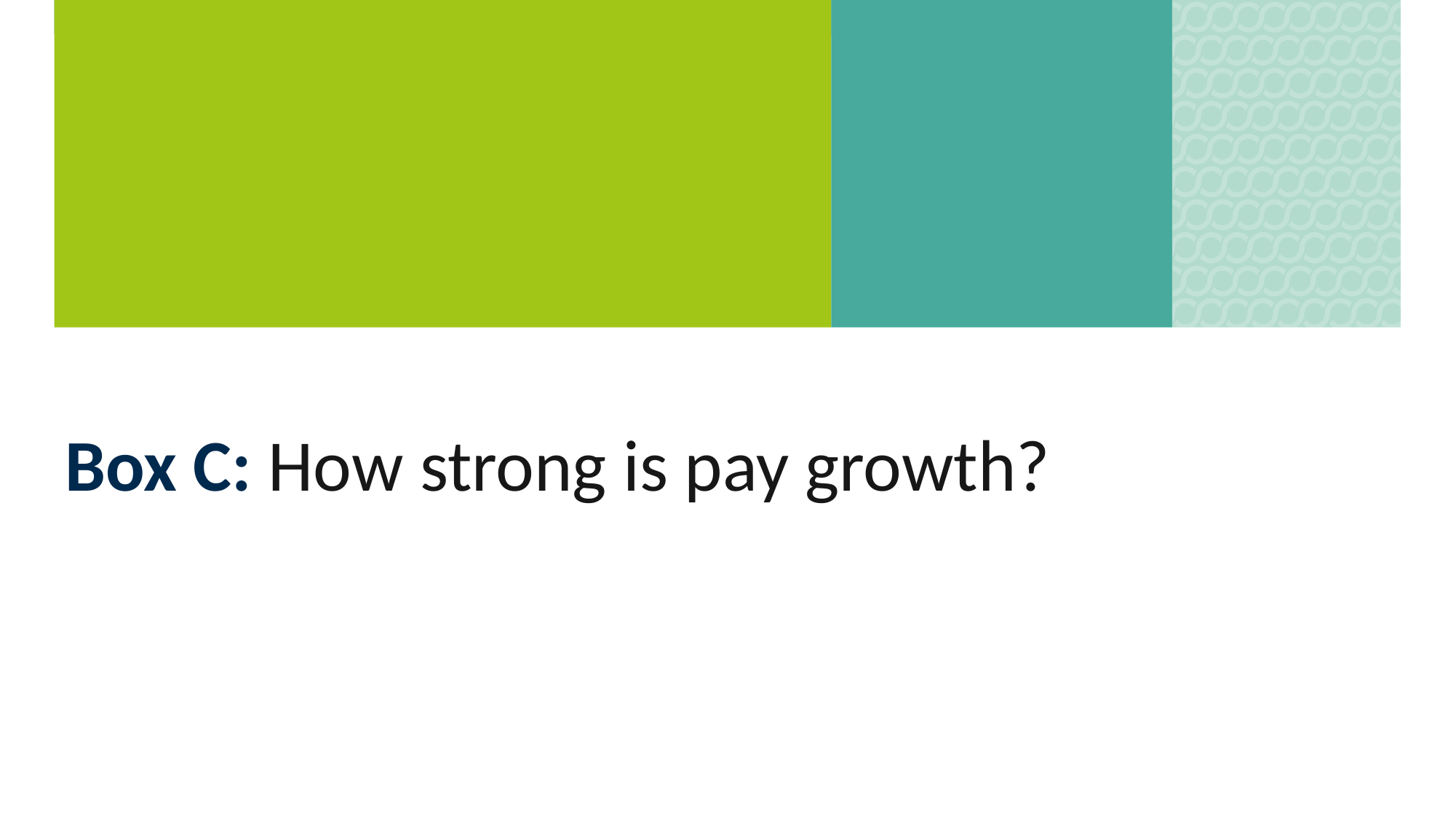

# Box C: How strong is pay growth?